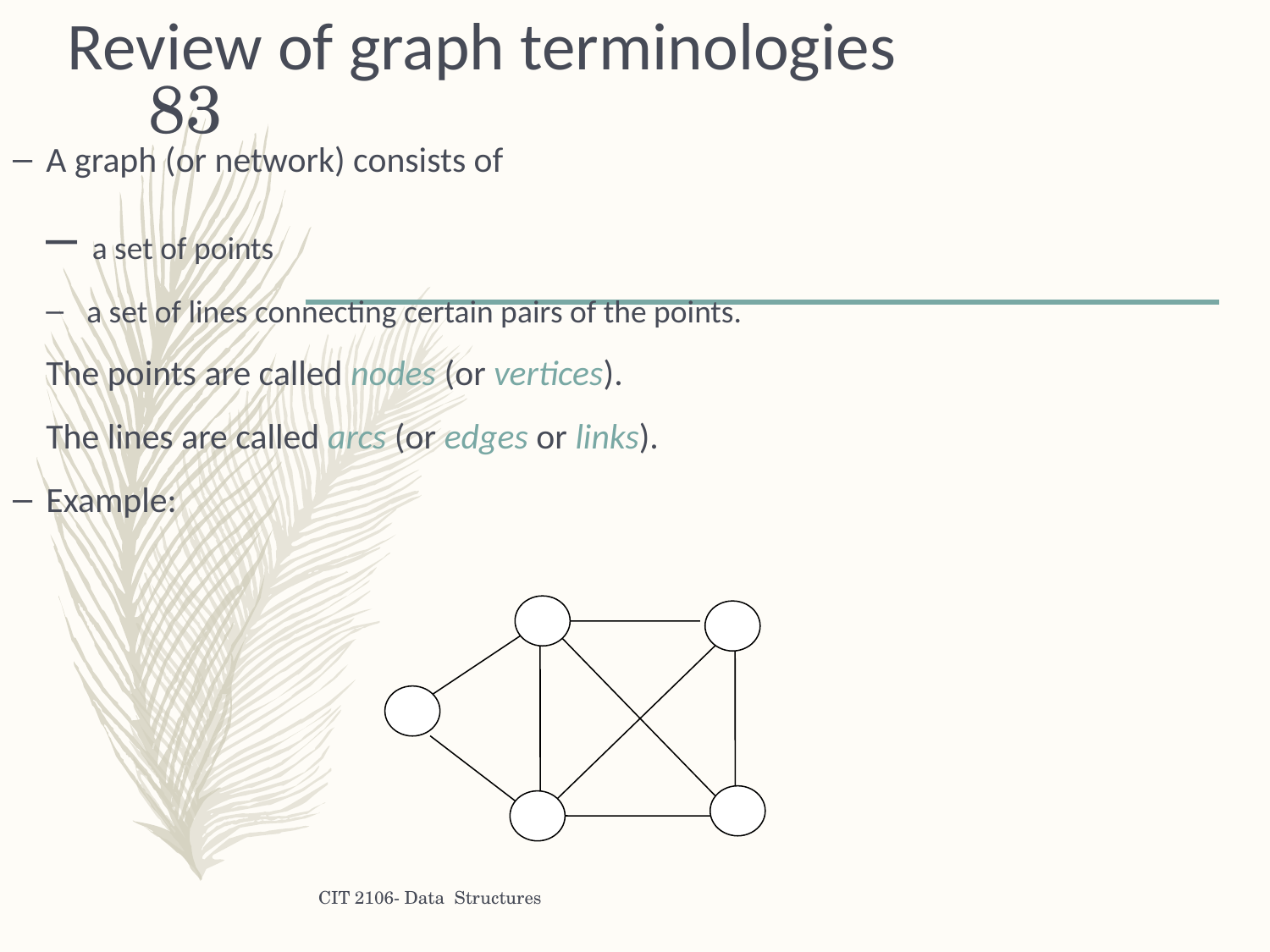

# Review of graph terminologies
83
A graph (or network) consists of
 a set of points
 a set of lines connecting certain pairs of the points.
	The points are called nodes (or vertices).
	The lines are called arcs (or edges or links).
Example:

CIT 2106- Data  Structures